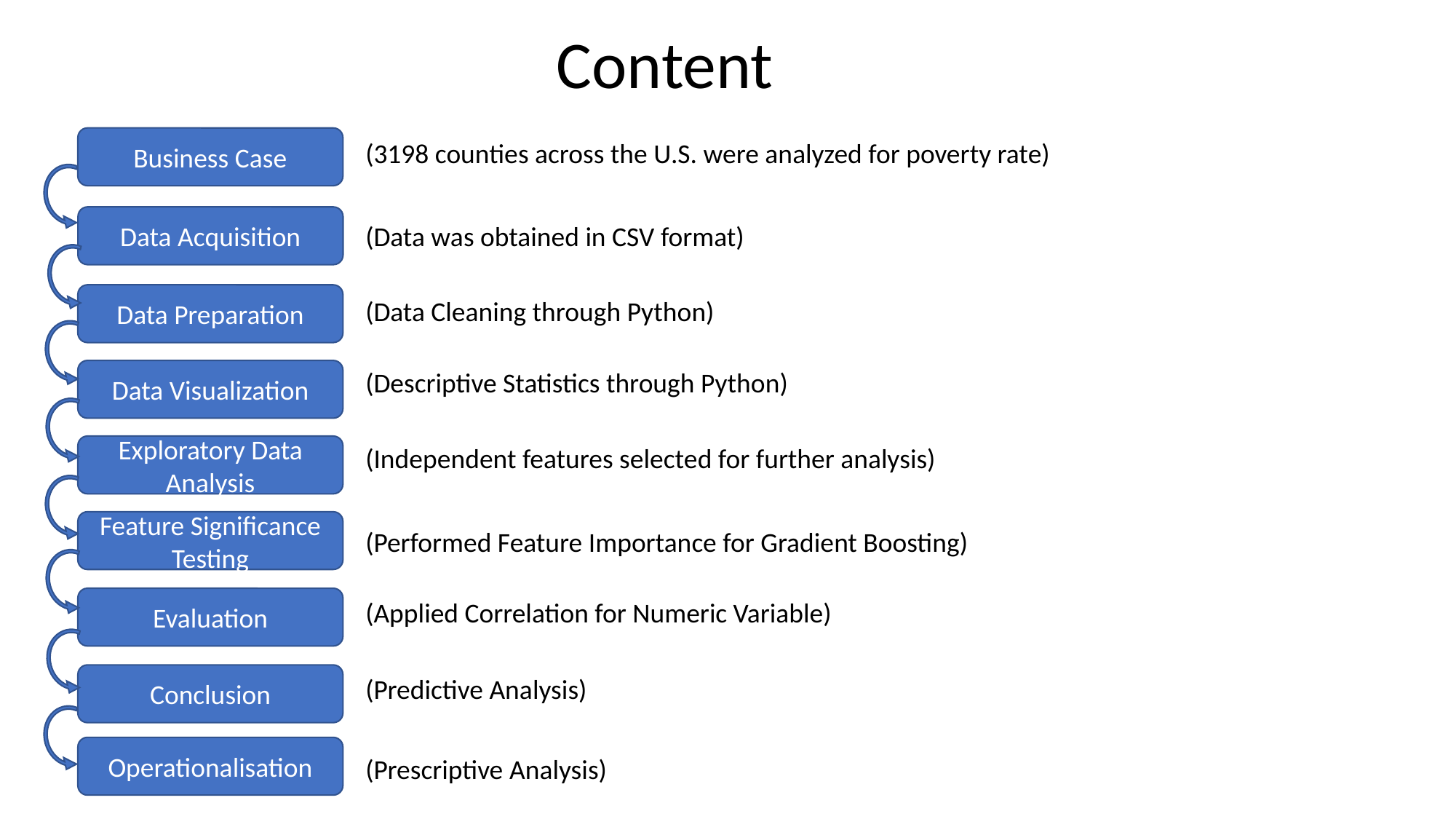

# Content
Business Case
(3198 counties across the U.S. were analyzed for poverty rate)

Data Acquisition
(Data was obtained in CSV format)

Data Preparation
(Data Cleaning through Python)

Data Visualization
(Descriptive Statistics through Python)

(Independent features selected for further analysis)
Exploratory Data Analysis

Feature Significance Testing
(Performed Feature Importance for Gradient Boosting)

Evaluation
(Applied Correlation for Numeric Variable)

Conclusion
(Predictive Analysis)

Operationalisation
(Prescriptive Analysis)